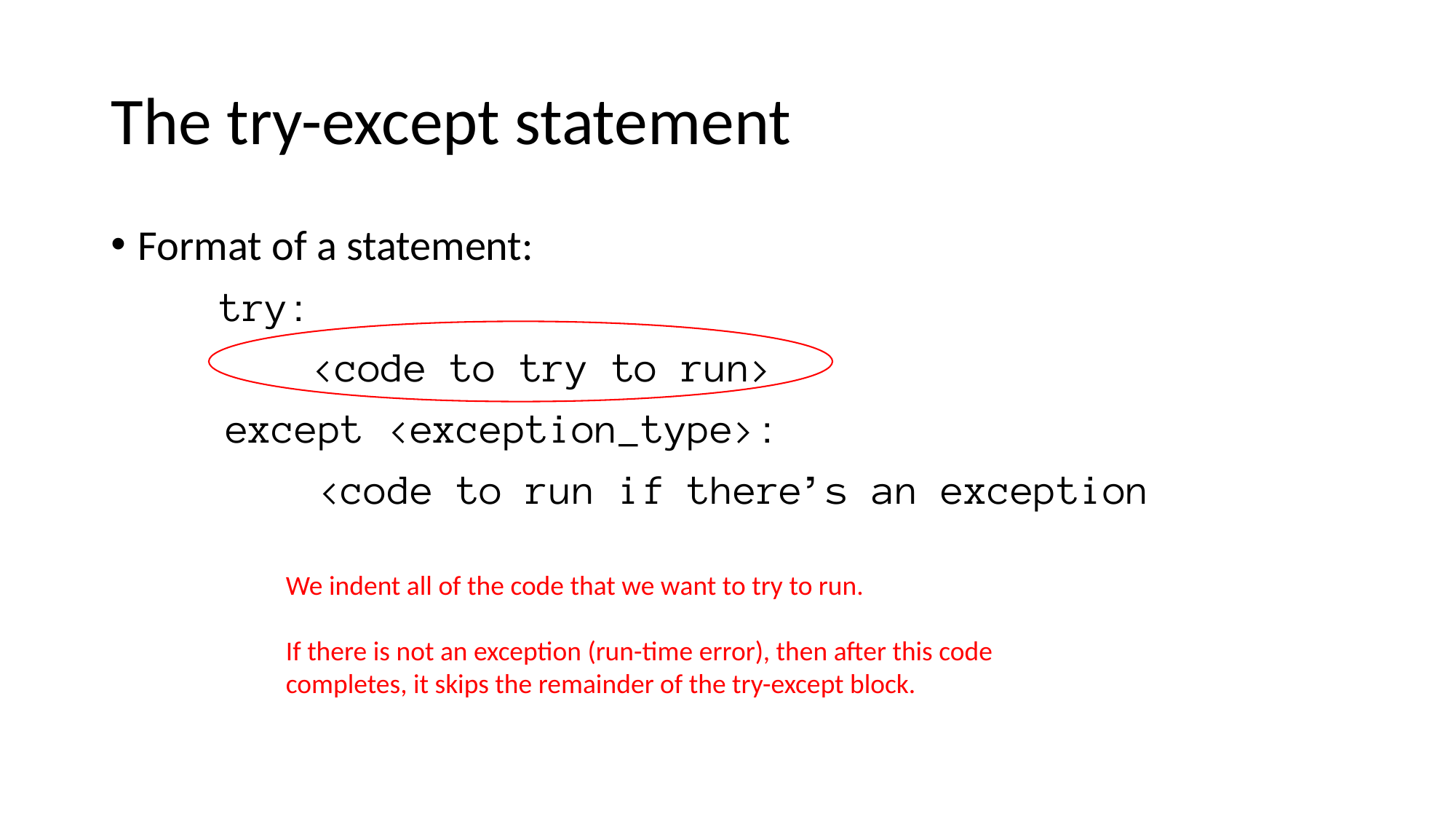

# The try-except statement
Format of a statement:
	try:
	    <code to try to run>
     except <exception_type>:
         <code to run if there’s an exception

We indent all of the code that we want to try to run.

If there is not an exception (run-time error), then after this code completes, it skips the remainder of the try-except block.